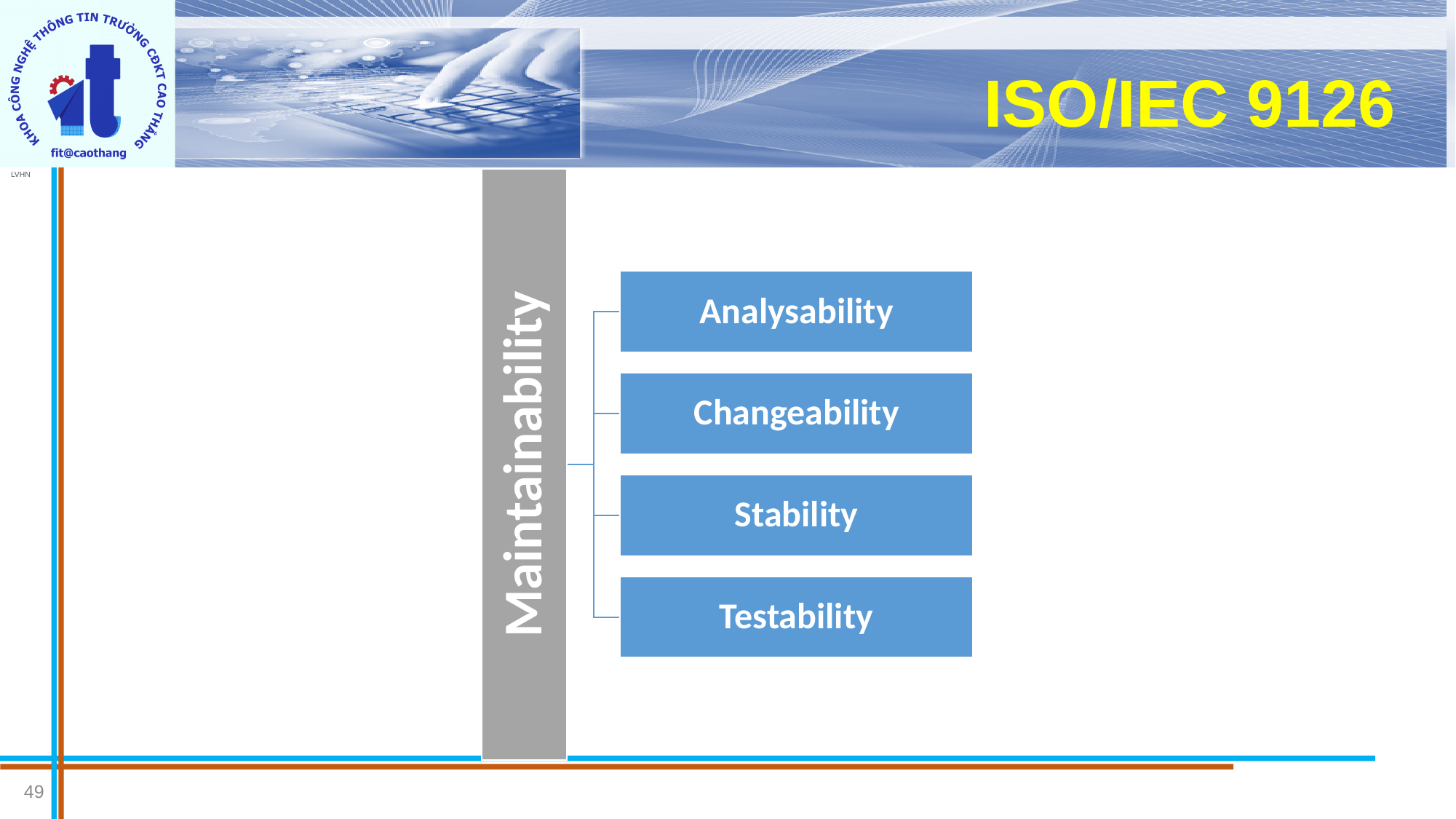

# ISO/IEC 9126

Maintainability
Analysability
Changeability
Stability
Testability

49